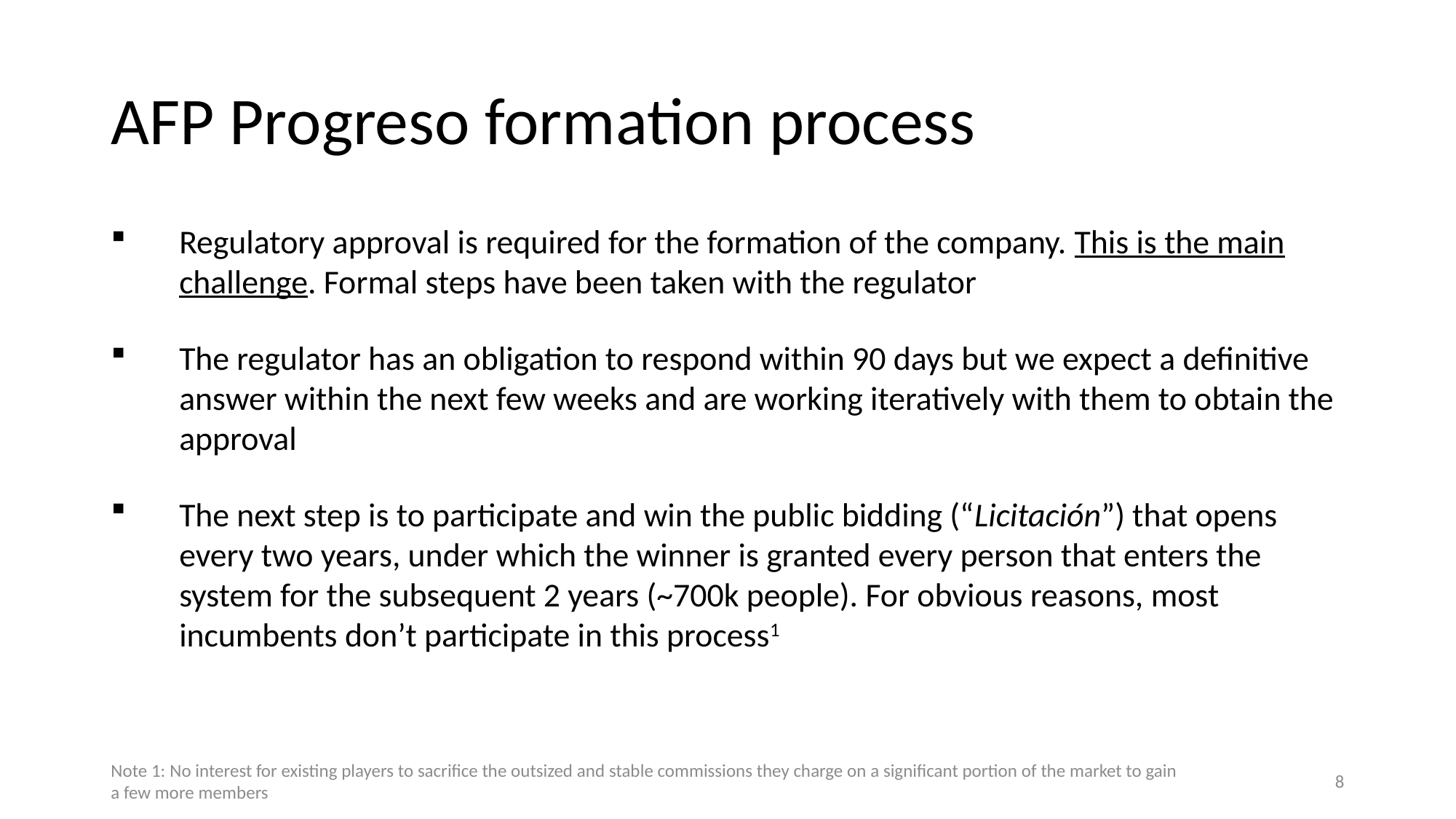

# AFP Progreso formation process
Regulatory approval is required for the formation of the company. This is the main challenge. Formal steps have been taken with the regulator
The regulator has an obligation to respond within 90 days but we expect a definitive answer within the next few weeks and are working iteratively with them to obtain the approval
The next step is to participate and win the public bidding (“Licitación”) that opens every two years, under which the winner is granted every person that enters the system for the subsequent 2 years (~700k people). For obvious reasons, most incumbents don’t participate in this process1
Note 1: No interest for existing players to sacrifice the outsized and stable commissions they charge on a significant portion of the market to gain a few more members
8